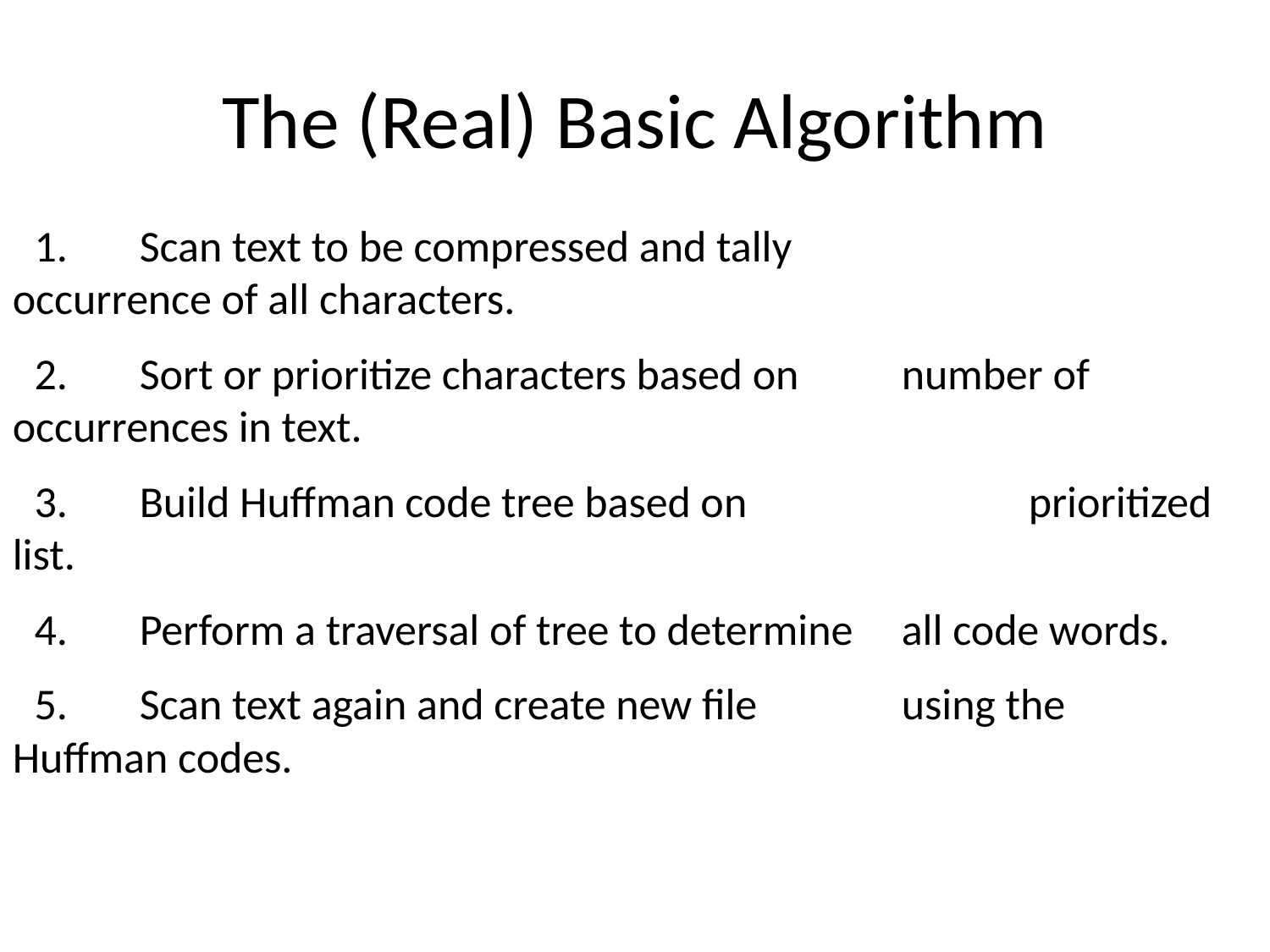

# The (Real) Basic Algorithm
1.	Scan text to be compressed and tally 		occurrence of all characters.
2.	Sort or prioritize characters based on 	number of occurrences in text.
3.	Build Huffman code tree based on 			prioritized list.
4.	Perform a traversal of tree to determine 	all code words.
5.	Scan text again and create new file 		using the Huffman codes.